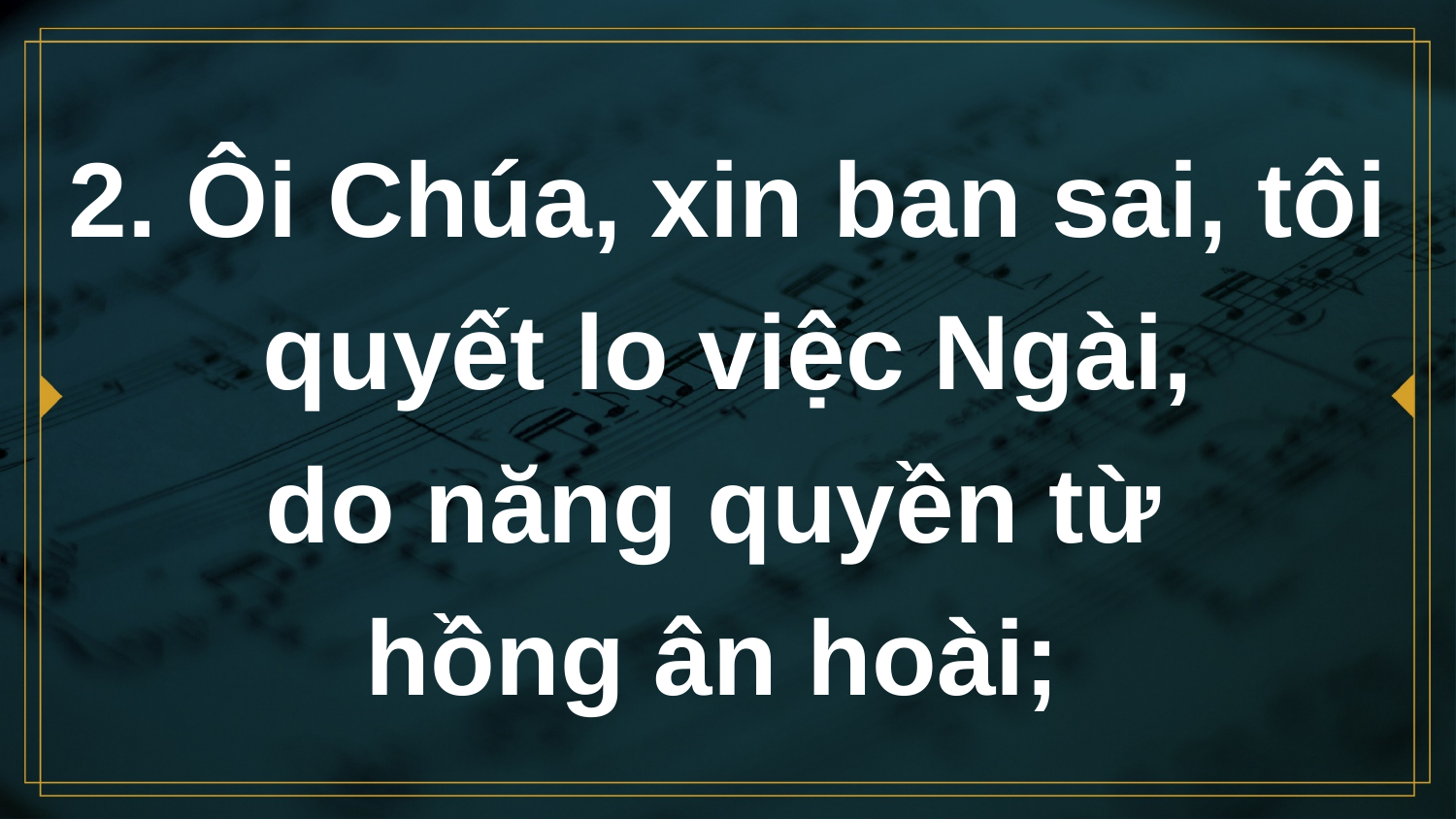

# 2. Ôi Chúa, xin ban sai, tôi quyết lo việc Ngài, do năng quyền từ hồng ân hoài;